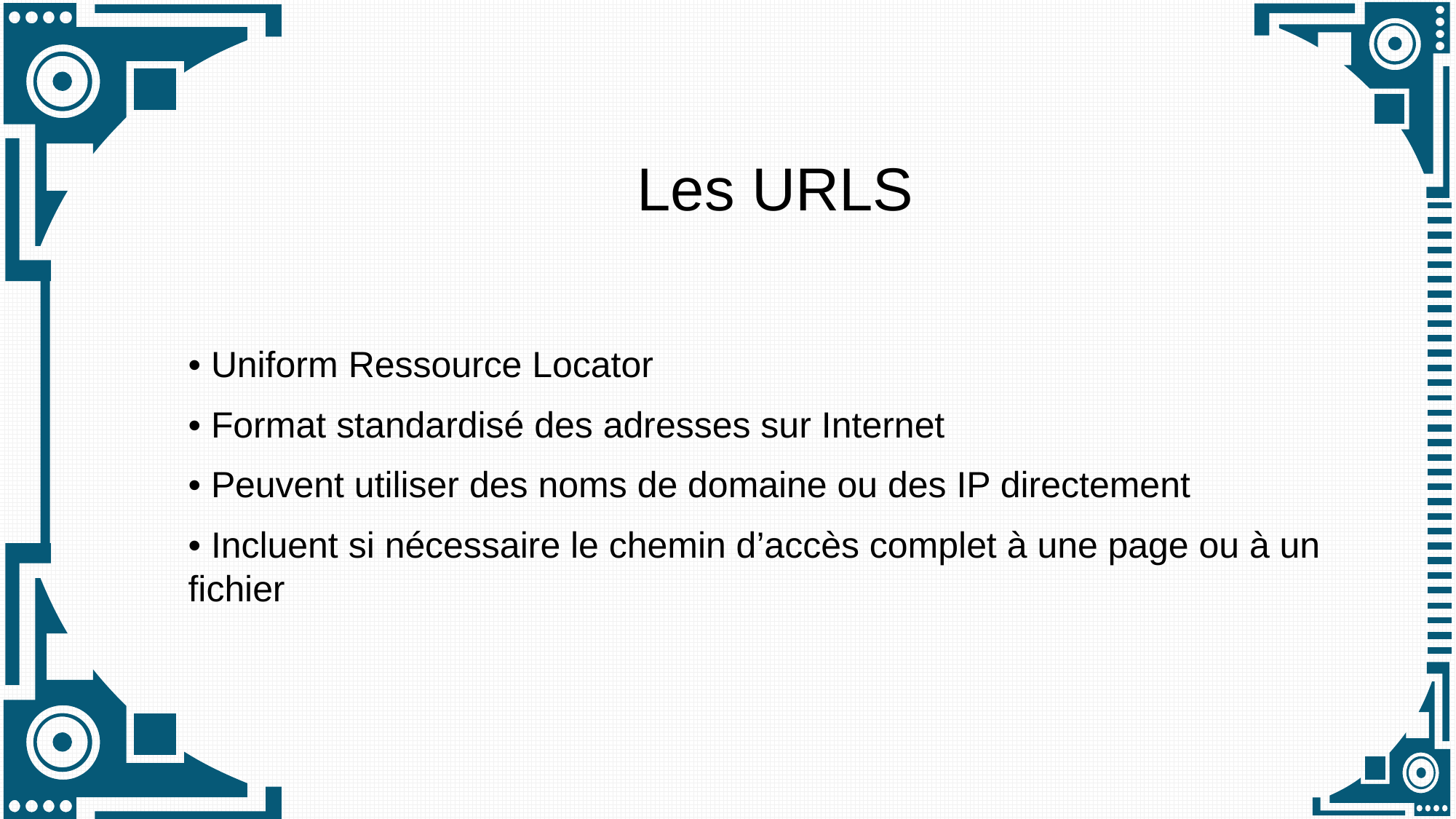

# Les URLS
• Uniform Ressource Locator
• Format standardisé des adresses sur Internet
• Peuvent utiliser des noms de domaine ou des IP directement
• Incluent si nécessaire le chemin d’accès complet à une page ou à un fichier